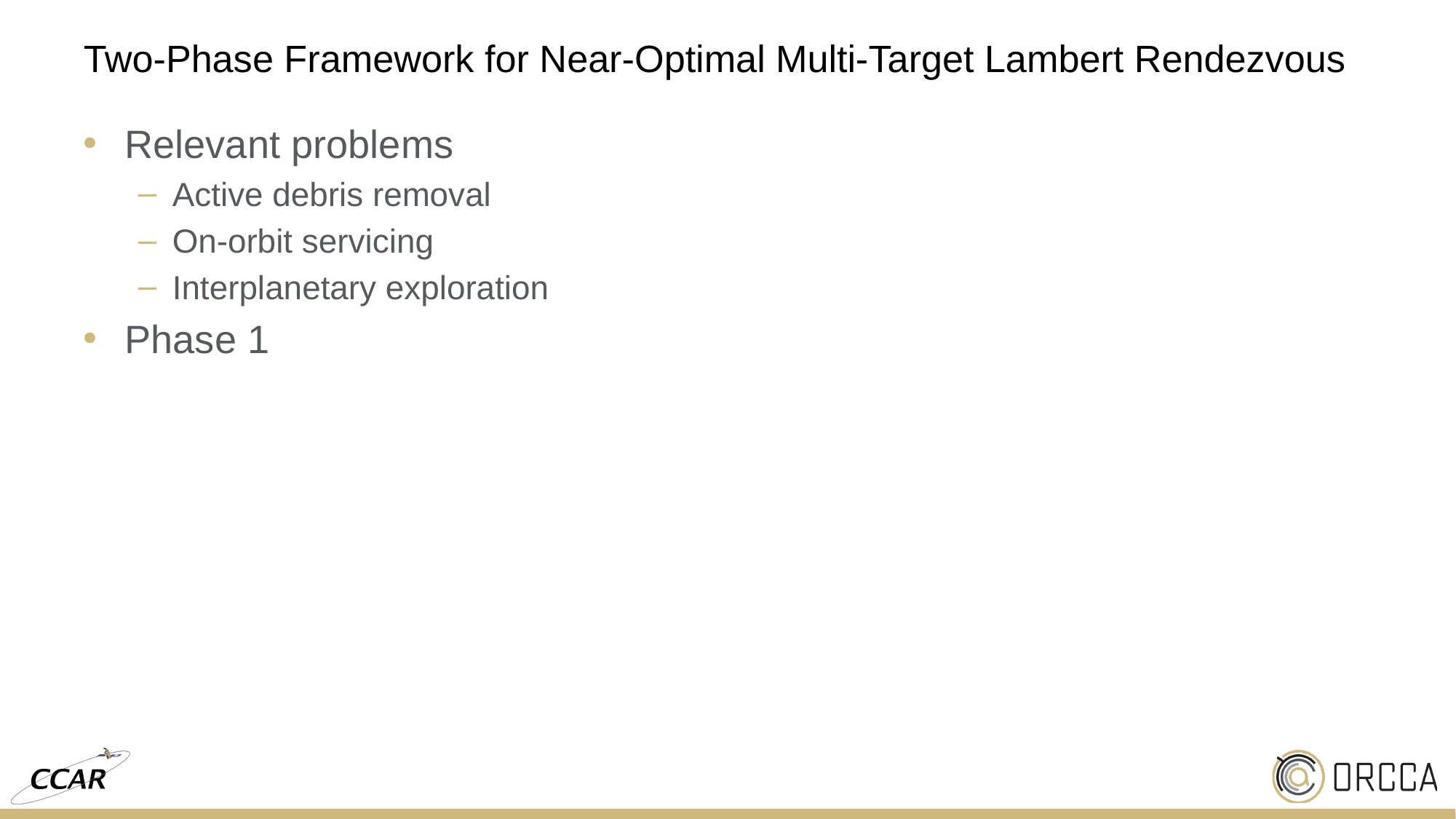

# Two-Phase Framework for Near-Optimal Multi-Target Lambert Rendezvous
Relevant problems
Active debris removal
On-orbit servicing
Interplanetary exploration
Phase 1